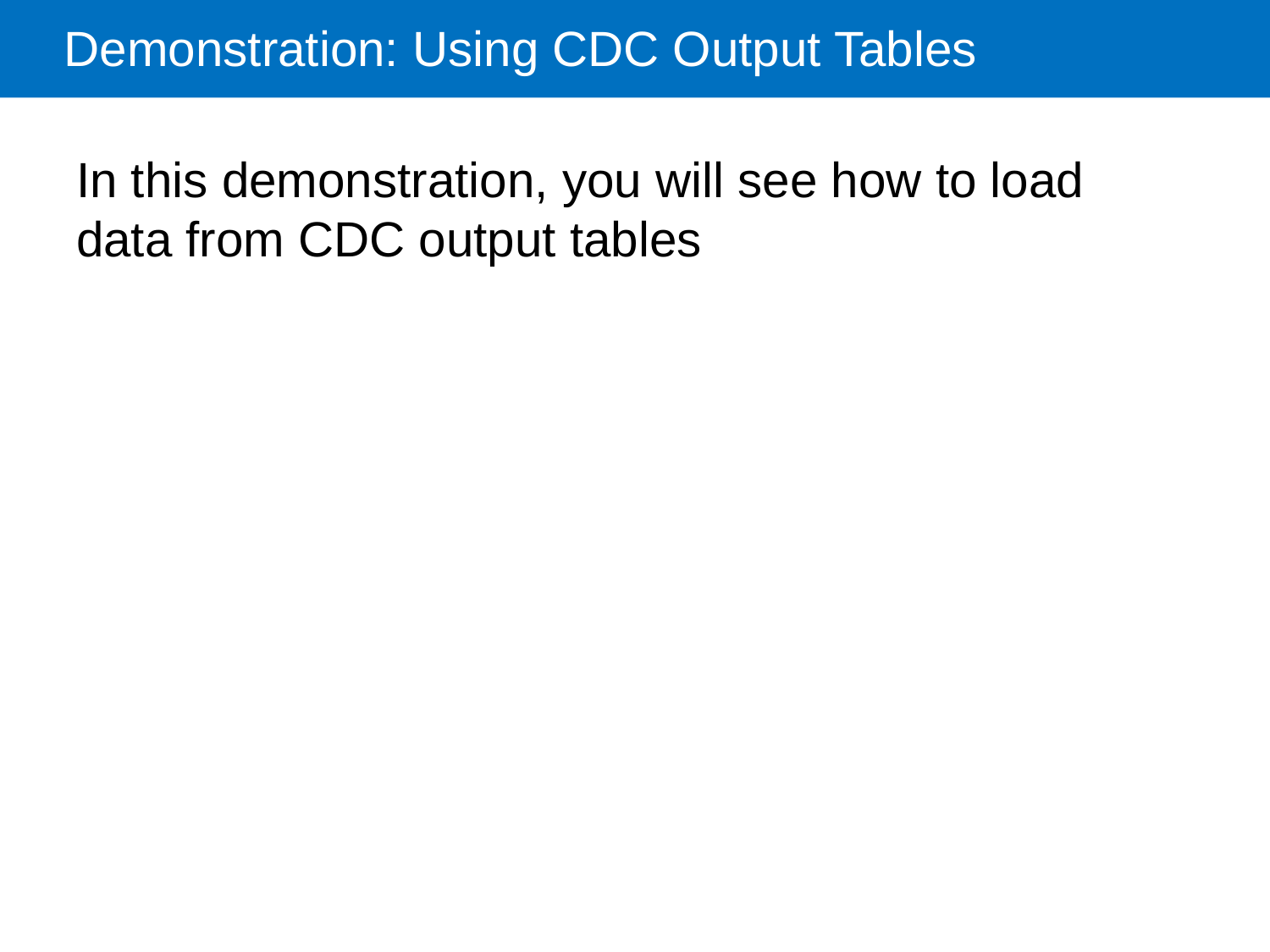

# Demonstration: Using CDC Output Tables
In this demonstration, you will see how to load data from CDC output tables